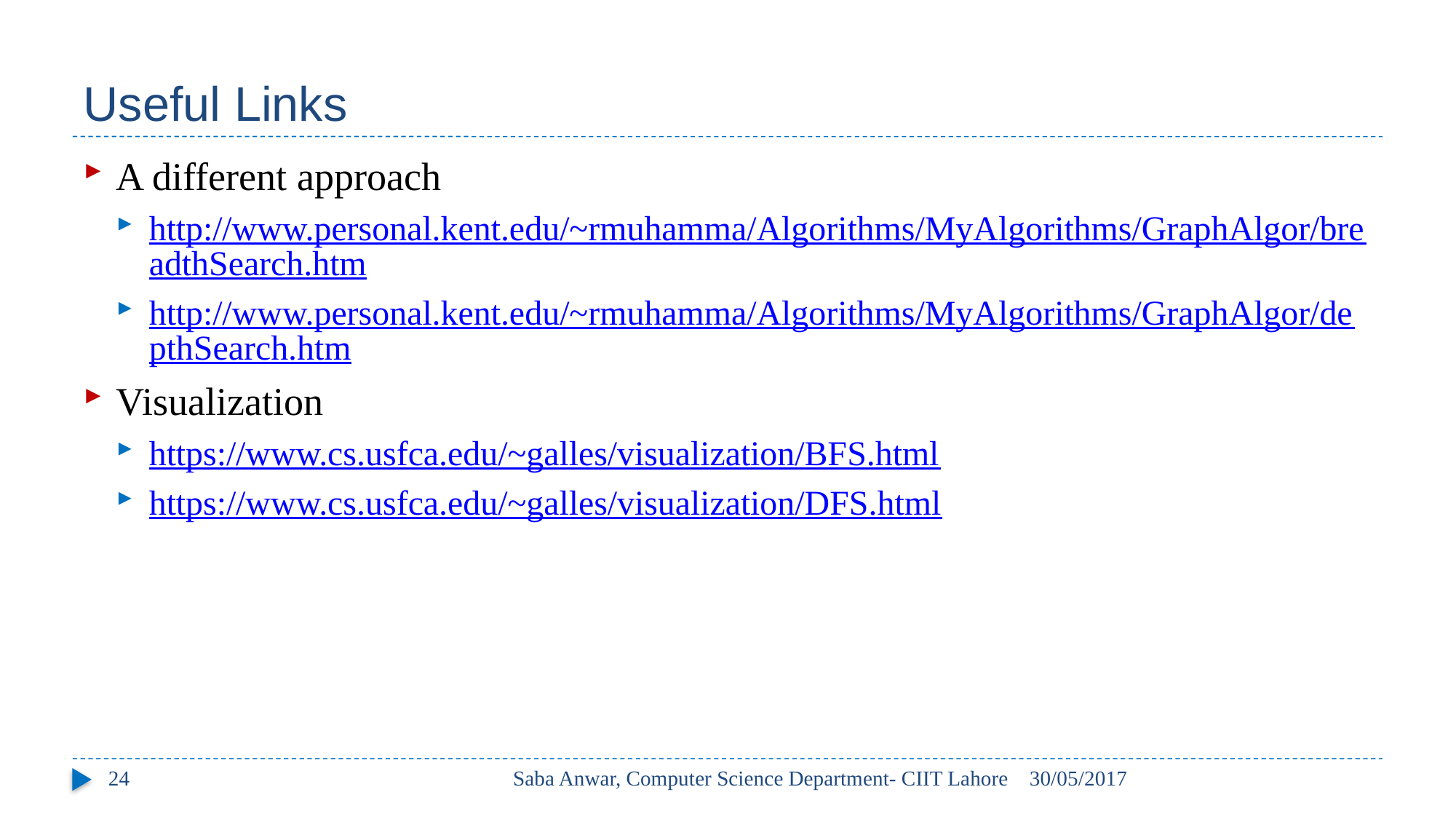

# Useful Links
A different approach
http://www.personal.kent.edu/~rmuhamma/Algorithms/MyAlgorithms/GraphAlgor/breadthSearch.htm
http://www.personal.kent.edu/~rmuhamma/Algorithms/MyAlgorithms/GraphAlgor/depthSearch.htm
Visualization
https://www.cs.usfca.edu/~galles/visualization/BFS.html
https://www.cs.usfca.edu/~galles/visualization/DFS.html

24
Saba Anwar, Computer Science Department- CIIT Lahore
30/05/2017